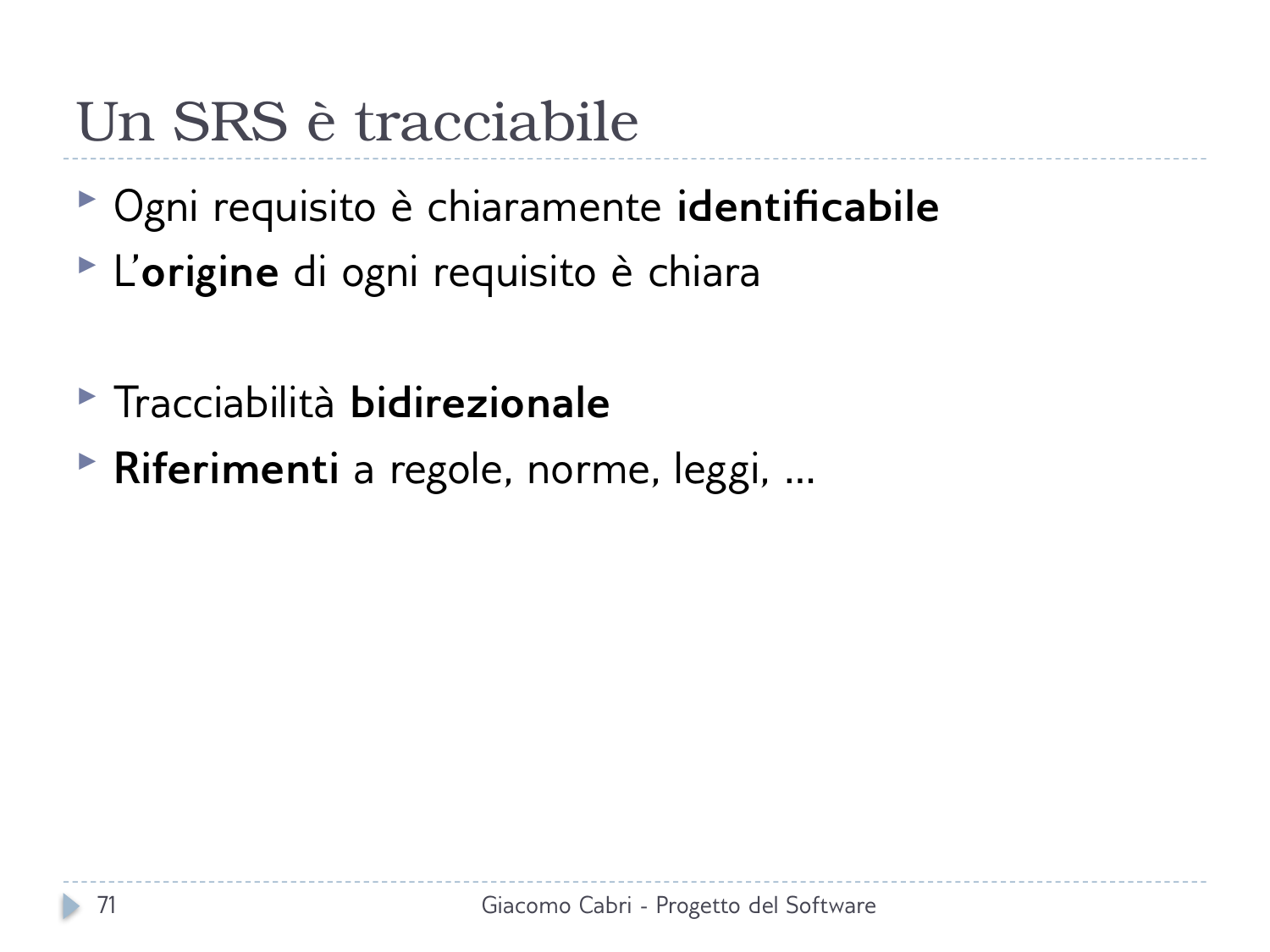

# Un SRS è tracciabile
Ogni requisito è chiaramente identificabile
L’origine di ogni requisito è chiara

Tracciabilità bidirezionale
Riferimenti a regole, norme, leggi, …
71
Giacomo Cabri - Progetto del Software